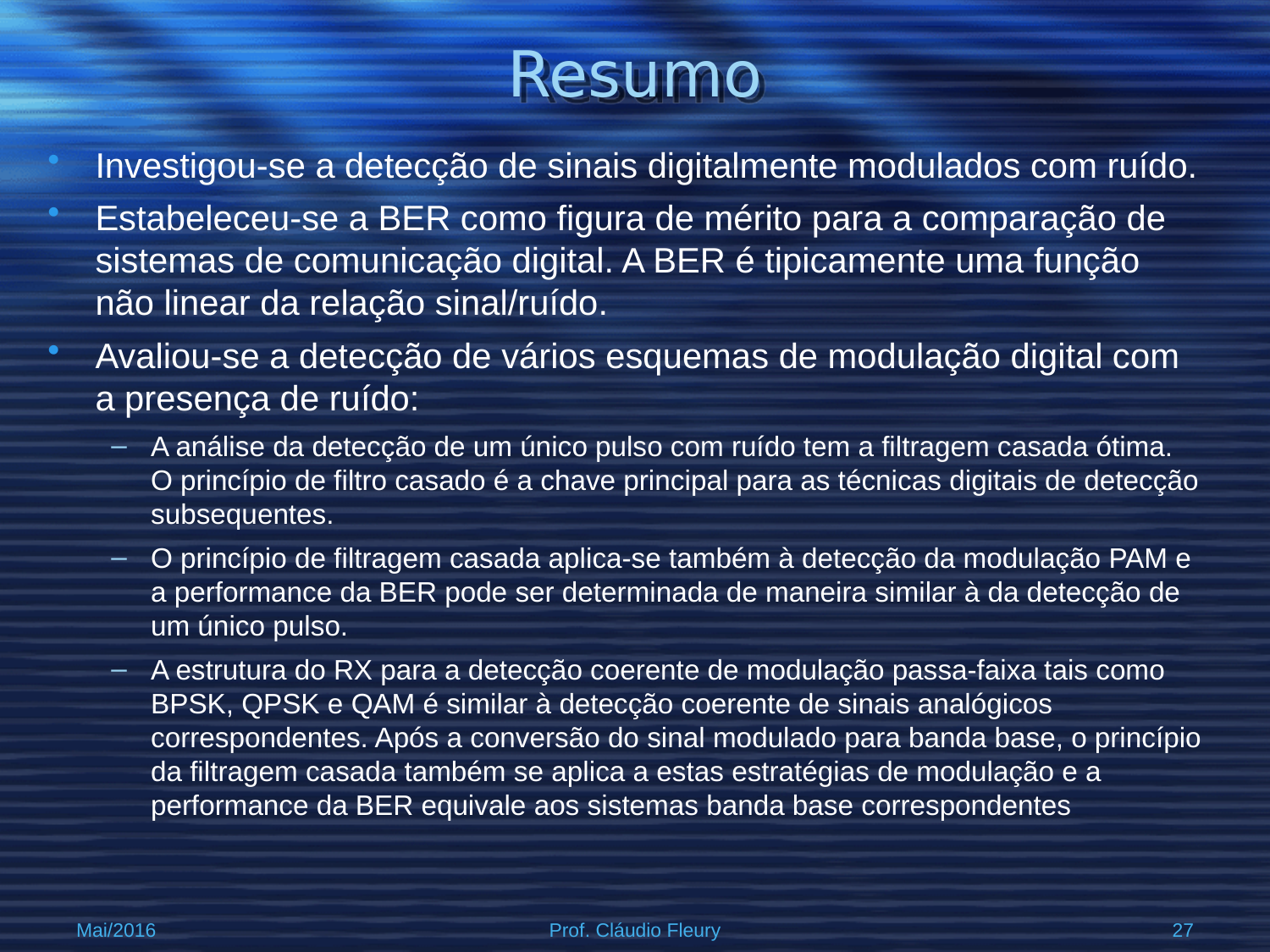

# Resumo
Investigou-se a detecção de sinais digitalmente modulados com ruído.
Estabeleceu-se a BER como figura de mérito para a comparação de sistemas de comunicação digital. A BER é tipicamente uma função não linear da relação sinal/ruído.
Avaliou-se a detecção de vários esquemas de modulação digital com a presença de ruído:
A análise da detecção de um único pulso com ruído tem a filtragem casada ótima. O princípio de filtro casado é a chave principal para as técnicas digitais de detecção subsequentes.
O princípio de filtragem casada aplica-se também à detecção da modulação PAM e a performance da BER pode ser determinada de maneira similar à da detecção de um único pulso.
A estrutura do RX para a detecção coerente de modulação passa-faixa tais como BPSK, QPSK e QAM é similar à detecção coerente de sinais analógicos correspondentes. Após a conversão do sinal modulado para banda base, o princípio da filtragem casada também se aplica a estas estratégias de modulação e a performance da BER equivale aos sistemas banda base correspondentes
Mai/2016
Prof. Cláudio Fleury
27